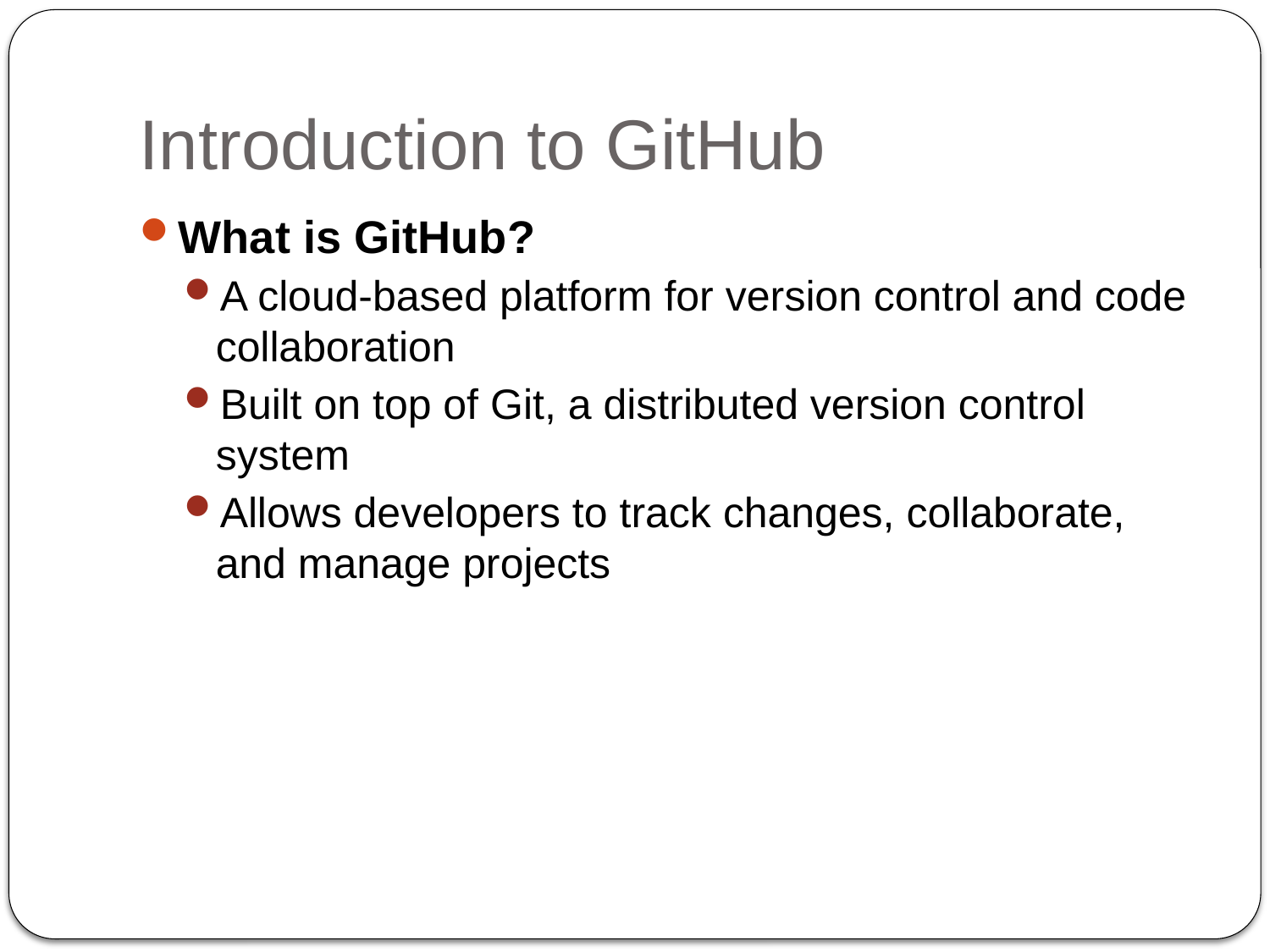

# Introduction to GitHub
What is GitHub?
A cloud-based platform for version control and code collaboration
Built on top of Git, a distributed version control system
Allows developers to track changes, collaborate, and manage projects